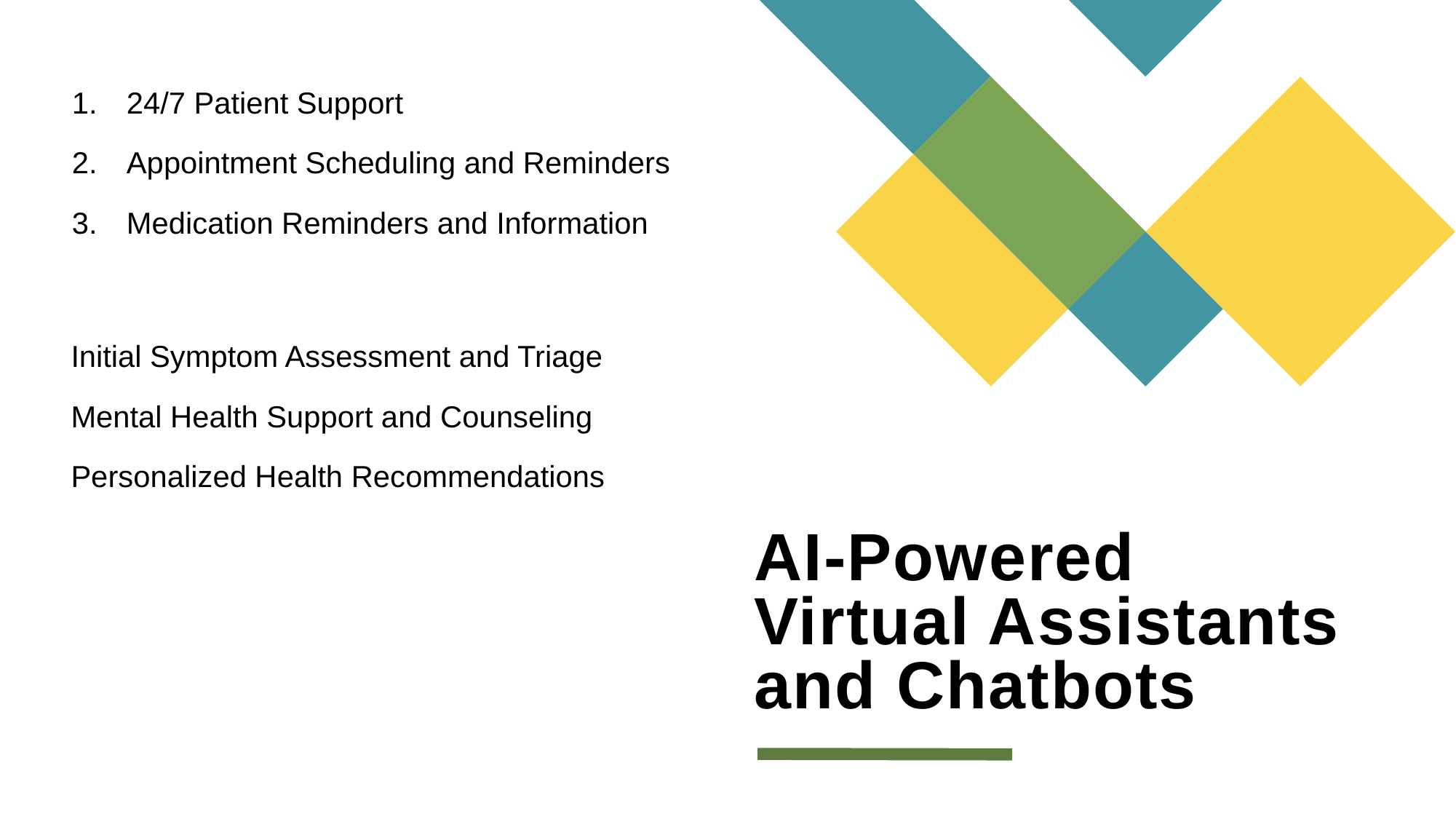

24/7 Patient Support
Appointment Scheduling and Reminders
Medication Reminders and Information
Initial Symptom Assessment and Triage
Mental Health Support and Counseling
Personalized Health Recommendations
# AI-Powered Virtual Assistants and Chatbots